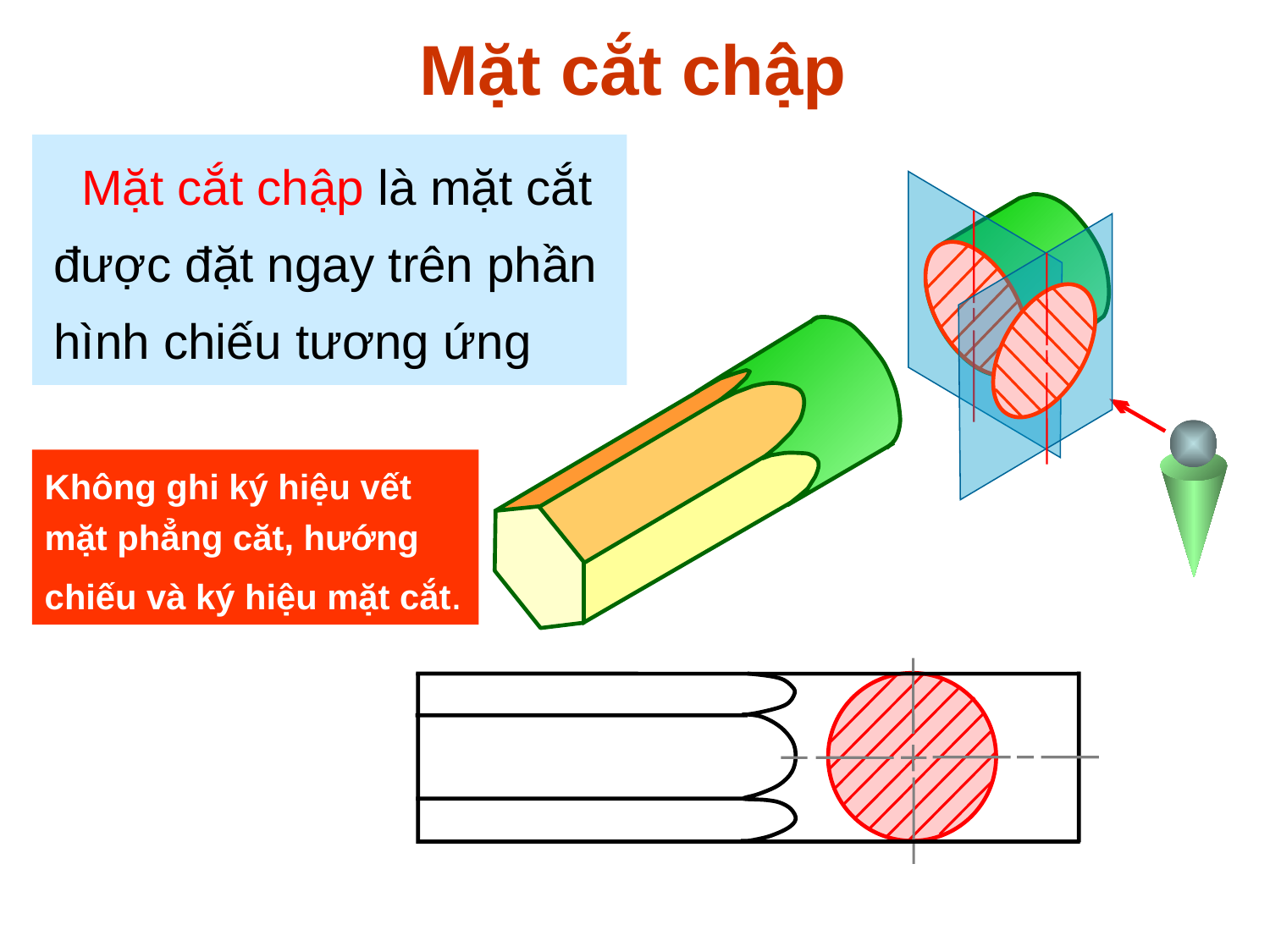

Mặt cắt chập
     Mặt cắt chập là mặt cắt
   được đặt ngay trên phần
   hình chiếu tương ứng

Không ghi ký hiệu vết mặt phẳng căt, hướng chiếu và ký hiệu mặt cắt.